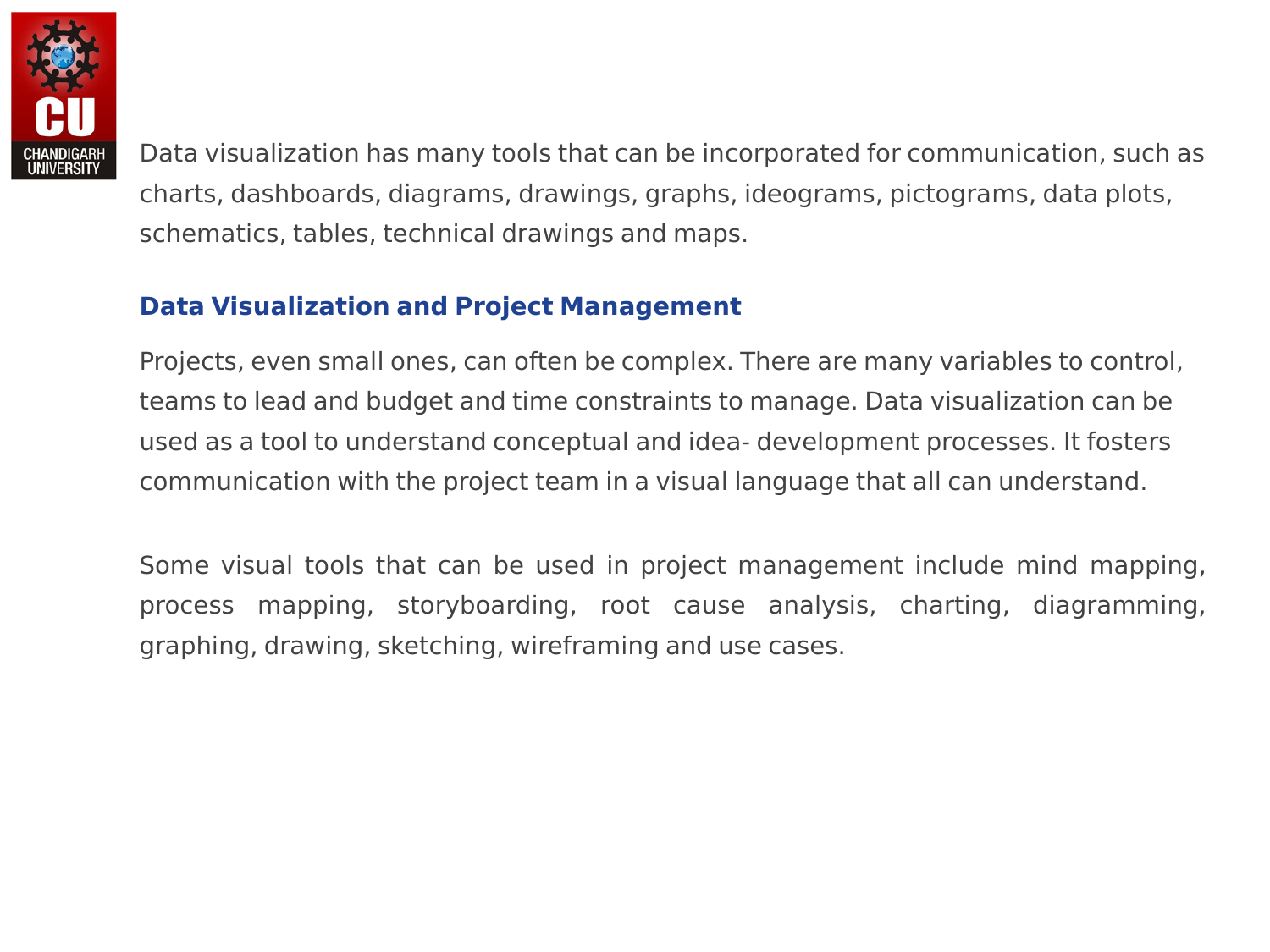

Data visualization has many tools that can be incorporated for communication, such as charts, dashboards, diagrams, drawings, graphs, ideograms, pictograms, data plots, schematics, tables, technical drawings and maps.

Data Visualization and Project Management
Projects, even small ones, can often be complex. There are many variables to control, teams to lead and budget and time constraints to manage. Data visualization can be used as a tool to understand conceptual and idea- development processes. It fosters communication with the project team in a visual language that all can understand.

Some visual tools that can be used in project management include mind mapping, process mapping, storyboarding, root cause analysis, charting, diagramming, graphing, drawing, sketching, wireframing and use cases.